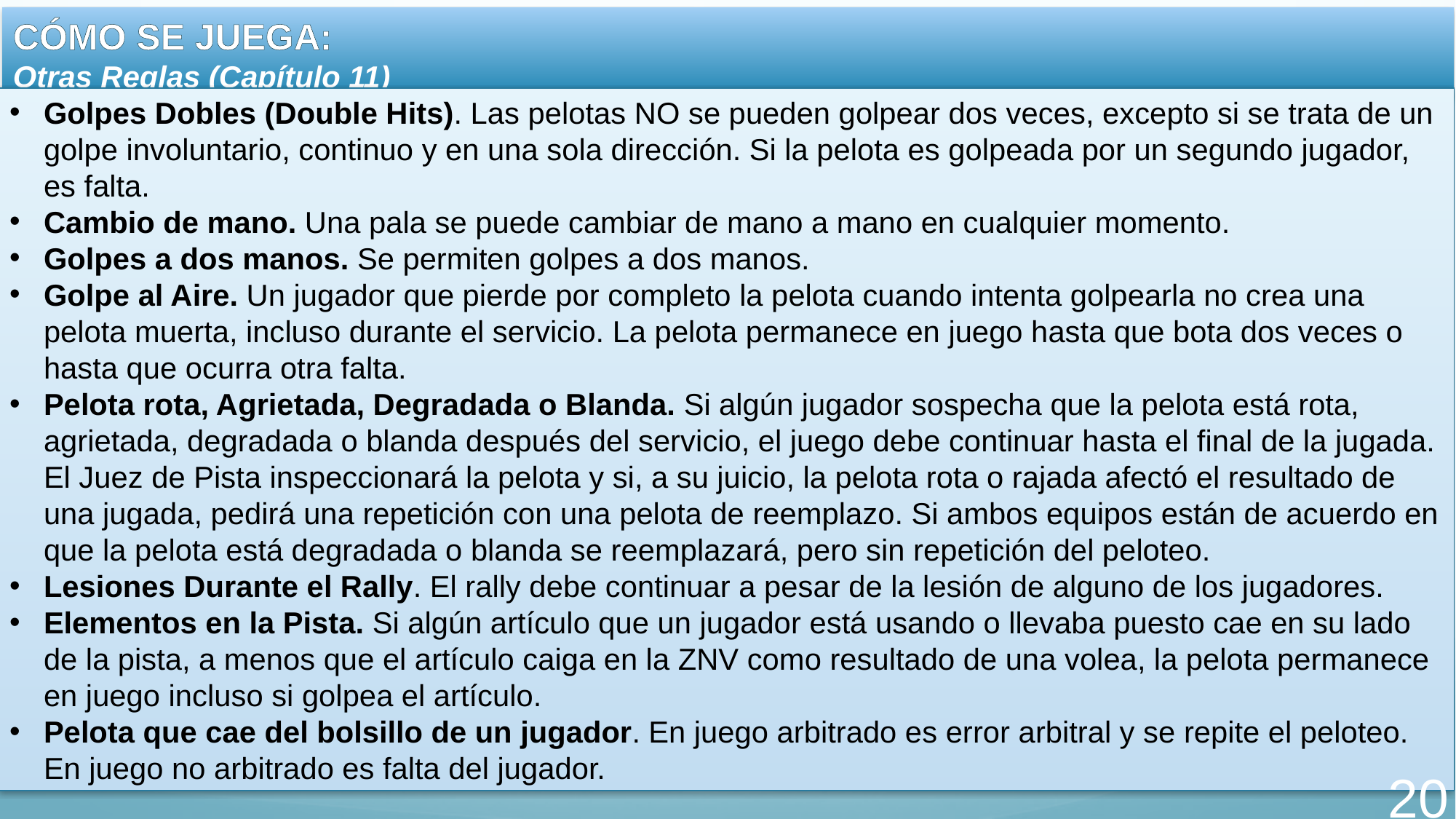

CÓMO SE JUEGA:
Otras Reglas (Capítulo 11)
Golpes Dobles (Double Hits). Las pelotas NO se pueden golpear dos veces, excepto si se trata de un golpe involuntario, continuo y en una sola dirección. Si la pelota es golpeada por un segundo jugador, es falta.
Cambio de mano. Una pala se puede cambiar de mano a mano en cualquier momento.
Golpes a dos manos. Se permiten golpes a dos manos.
Golpe al Aire. Un jugador que pierde por completo la pelota cuando intenta golpearla no crea una pelota muerta, incluso durante el servicio. La pelota permanece en juego hasta que bota dos veces o hasta que ocurra otra falta.
Pelota rota, Agrietada, Degradada o Blanda. Si algún jugador sospecha que la pelota está rota, agrietada, degradada o blanda después del servicio, el juego debe continuar hasta el final de la jugada. El Juez de Pista inspeccionará la pelota y si, a su juicio, la pelota rota o rajada afectó el resultado de una jugada, pedirá una repetición con una pelota de reemplazo. Si ambos equipos están de acuerdo en que la pelota está degradada o blanda se reemplazará, pero sin repetición del peloteo.
Lesiones Durante el Rally. El rally debe continuar a pesar de la lesión de alguno de los jugadores.
Elementos en la Pista. Si algún artículo que un jugador está usando o llevaba puesto cae en su lado de la pista, a menos que el artículo caiga en la ZNV como resultado de una volea, la pelota permanece en juego incluso si golpea el artículo.
Pelota que cae del bolsillo de un jugador. En juego arbitrado es error arbitral y se repite el peloteo. En juego no arbitrado es falta del jugador.
20